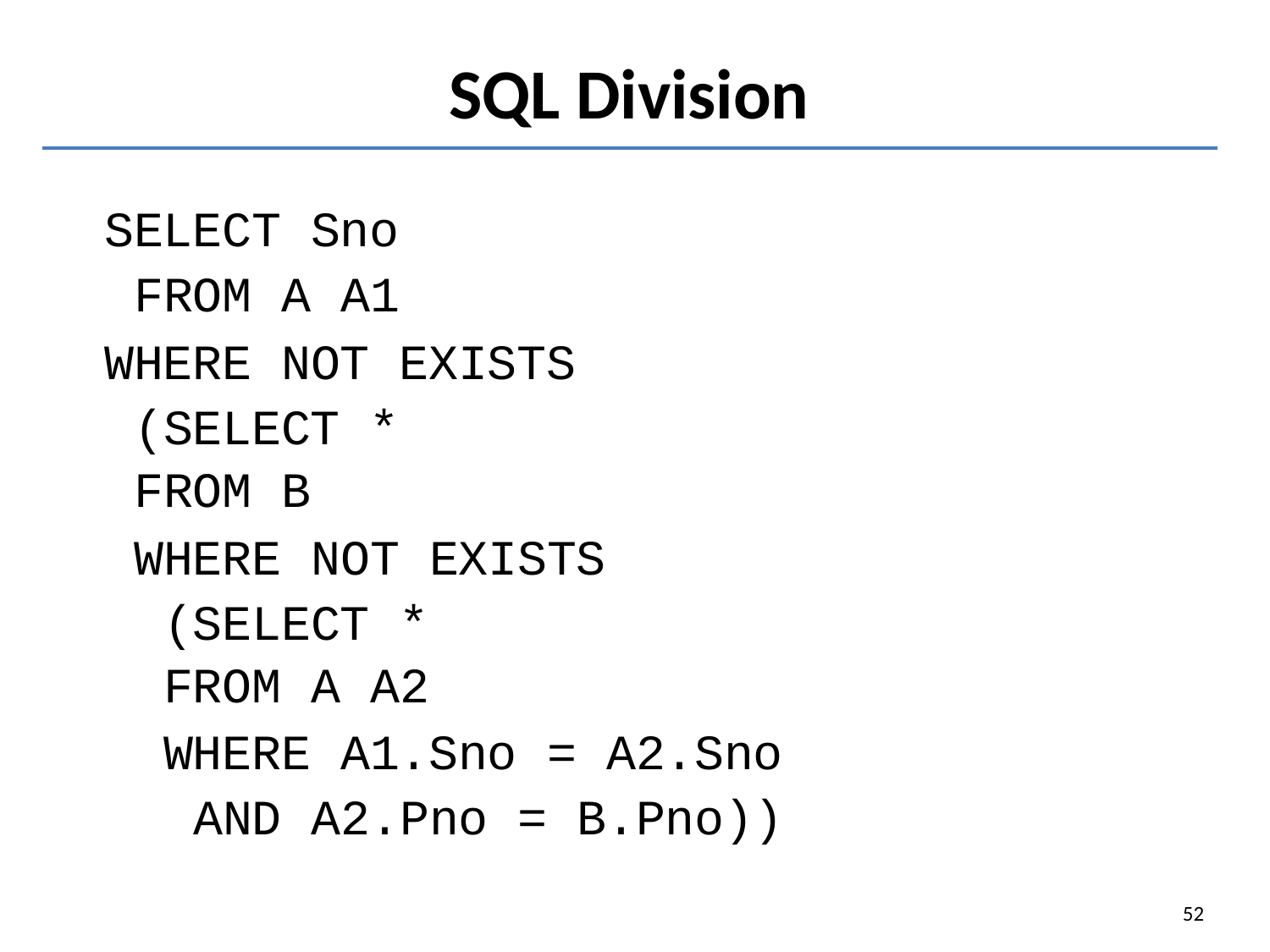

# SQL Division
SELECT Sno  FROM A A1
WHERE NOT EXISTS  (SELECT *
FROM B
WHERE NOT EXISTS  (SELECT *
FROM A A2
WHERE A1.Sno = A2.Sno  AND A2.Pno = B.Pno))
52